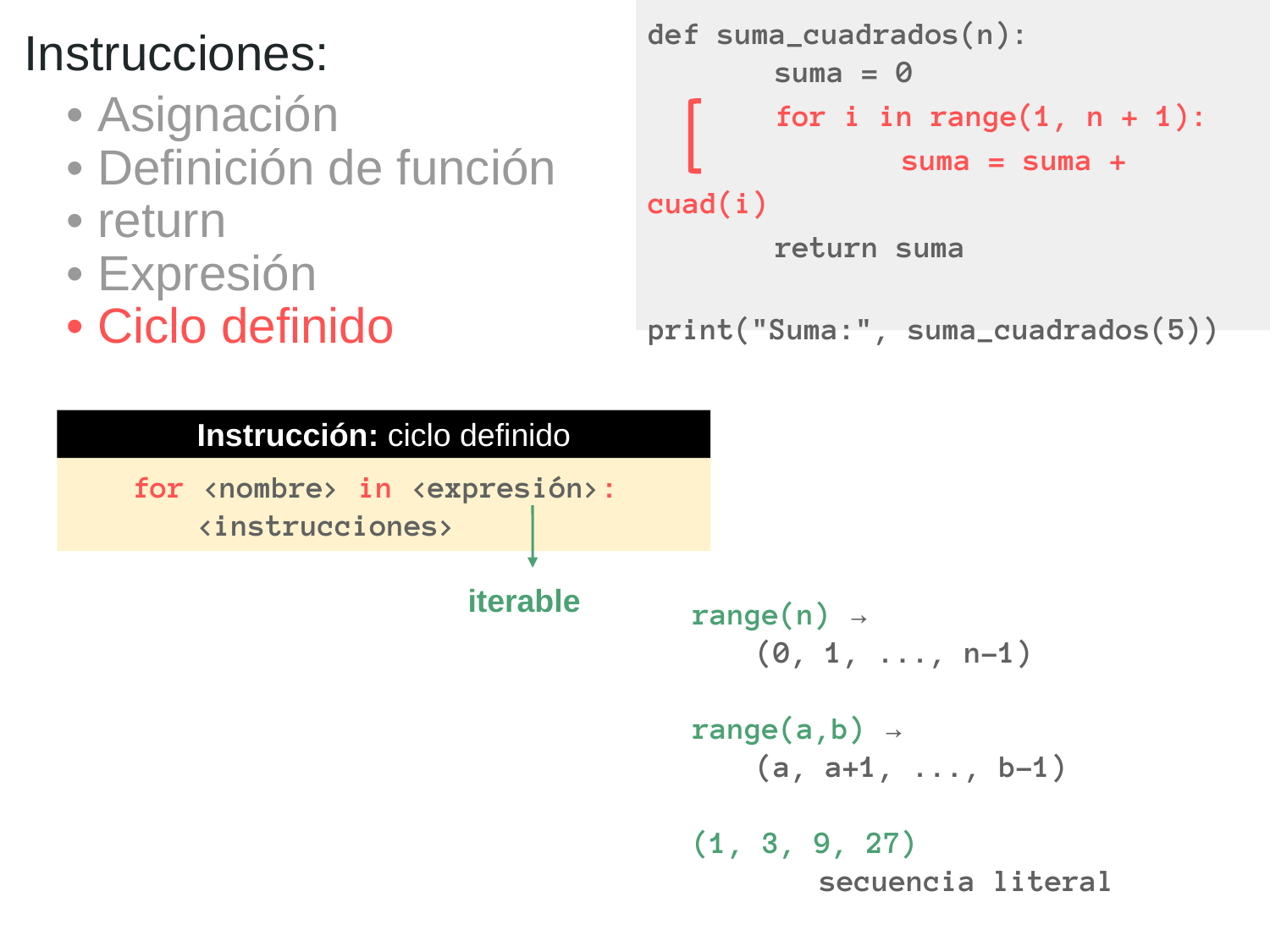

def suma_cuadrados(n):
	suma = 0
	for i in range(1, n + 1):
		suma = suma + cuad(i)
	return suma

print("Suma:", suma_cuadrados(5))
Instrucciones:
• Asignación

• Definición de función
• return
• Expresión
• Ciclo definido
Instrucción: ciclo definido
for <nombre> in <expresión>:
<instrucciones>
iterable
range(n) →
(0, 1, ..., n-1)

range(a,b) →
(a, a+1, ..., b-1)

(1, 3, 9, 27)
	secuencia literal